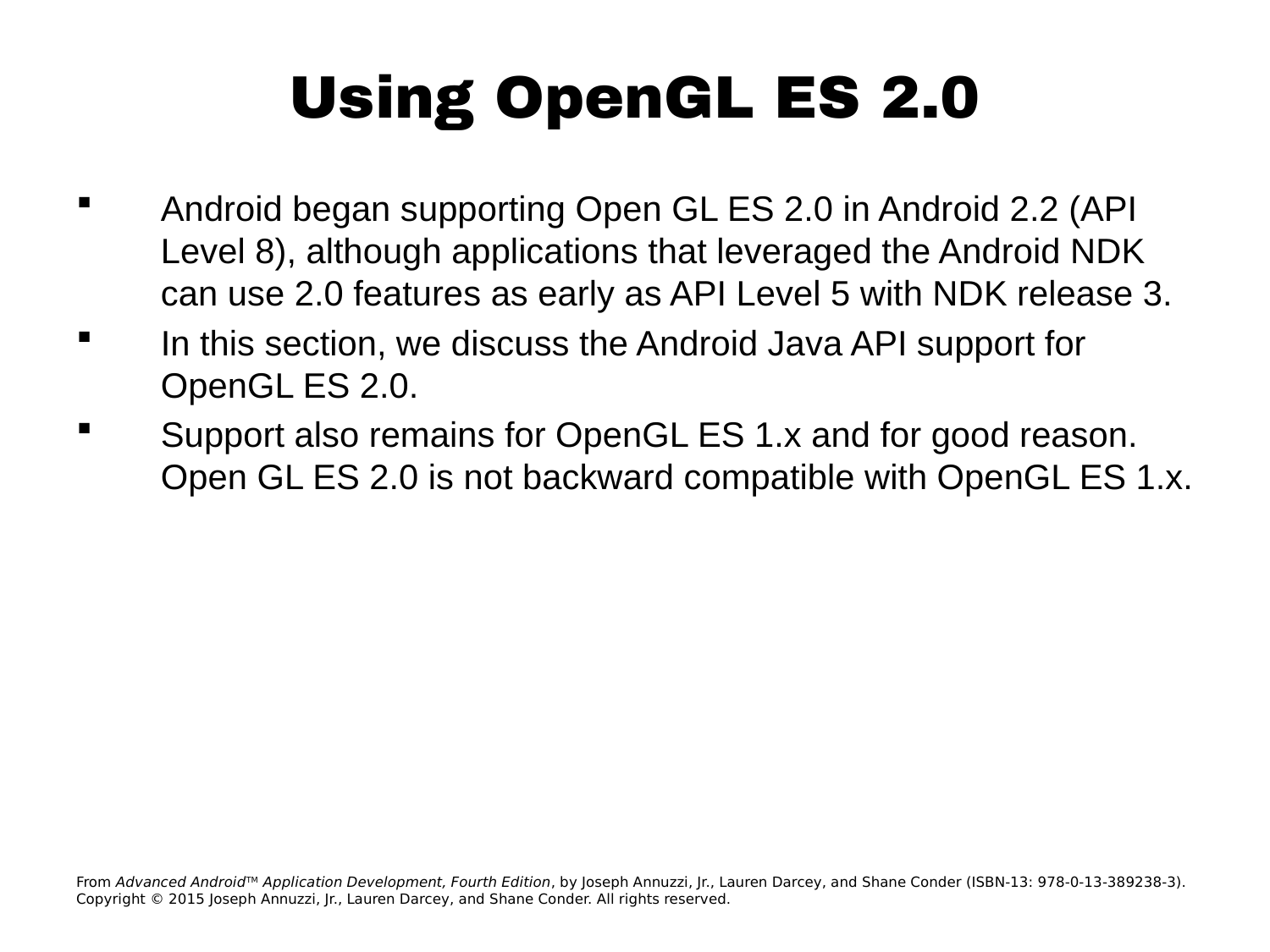

# Using OpenGL ES 2.0
Android began supporting Open GL ES 2.0 in Android 2.2 (API Level 8), although applications that leveraged the Android NDK can use 2.0 features as early as API Level 5 with NDK release 3.
In this section, we discuss the Android Java API support for OpenGL ES 2.0.
Support also remains for OpenGL ES 1.x and for good reason. Open GL ES 2.0 is not backward compatible with OpenGL ES 1.x.
From Advanced AndroidTM Application Development, Fourth Edition, by Joseph Annuzzi, Jr., Lauren Darcey, and Shane Conder (ISBN-13: 978-0-13-389238-3). Copyright © 2015 Joseph Annuzzi, Jr., Lauren Darcey, and Shane Conder. All rights reserved.